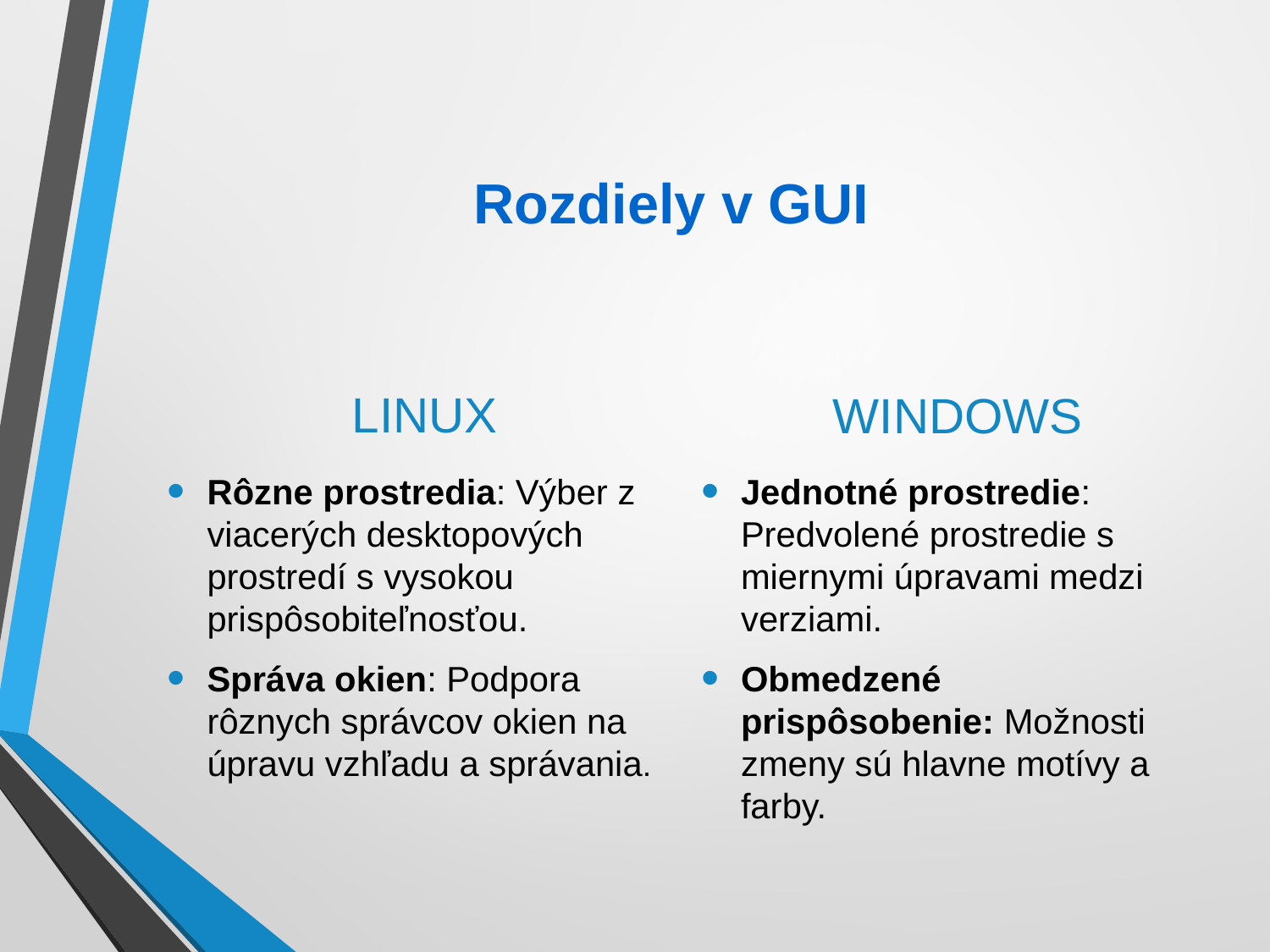

# Rozdiely v GUI
LINUX
WINDOWS
Rôzne prostredia: Výber z viacerých desktopových prostredí s vysokou prispôsobiteľnosťou.
Správa okien: Podpora rôznych správcov okien na úpravu vzhľadu a správania.
Jednotné prostredie: Predvolené prostredie s miernymi úpravami medzi verziami.
Obmedzené prispôsobenie: Možnosti zmeny sú hlavne motívy a farby.